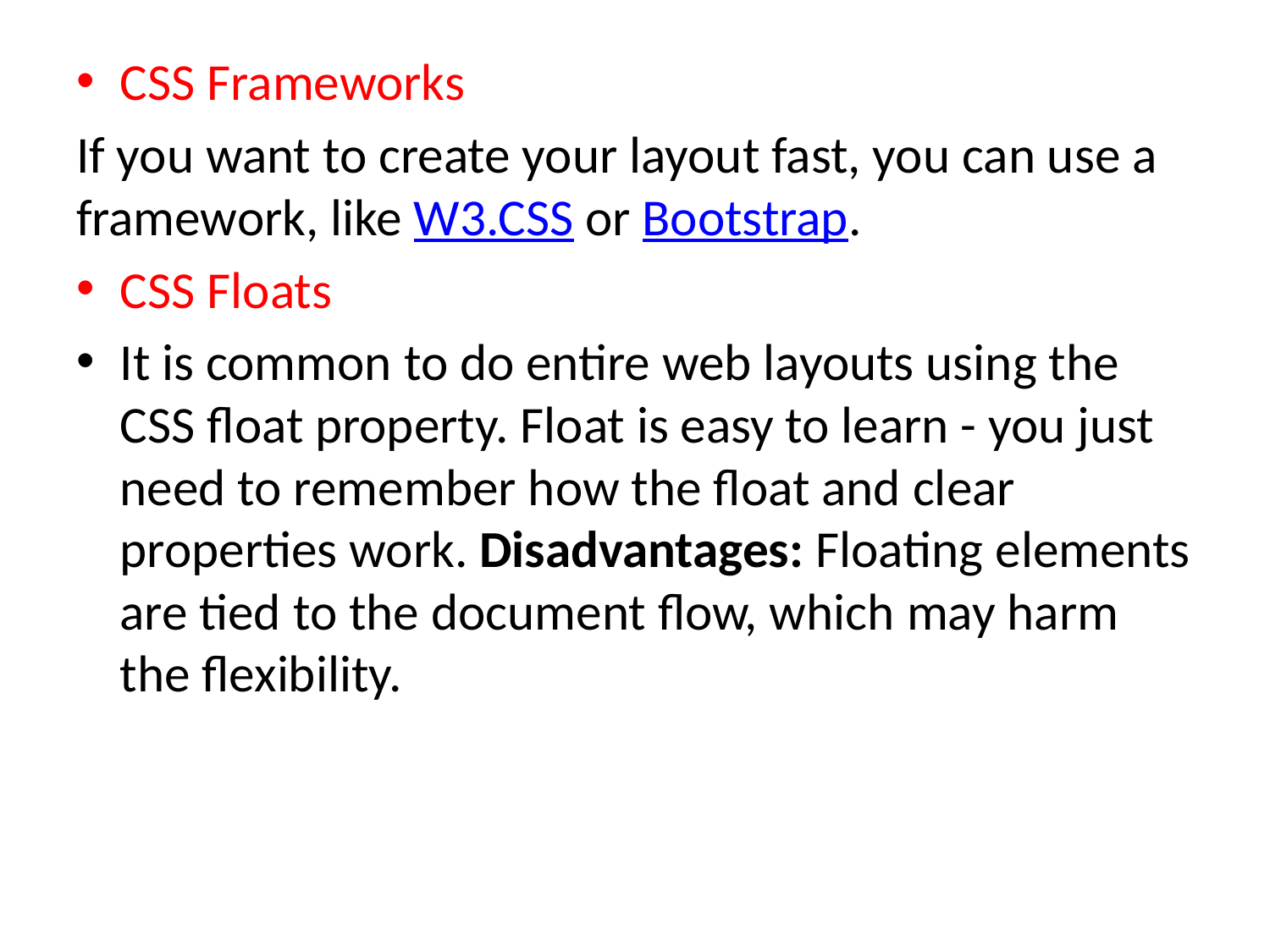

CSS Frameworks
If you want to create your layout fast, you can use a framework, like W3.CSS or Bootstrap.
CSS Floats
It is common to do entire web layouts using the CSS float property. Float is easy to learn - you just need to remember how the float and clear properties work. Disadvantages: Floating elements are tied to the document flow, which may harm the flexibility.